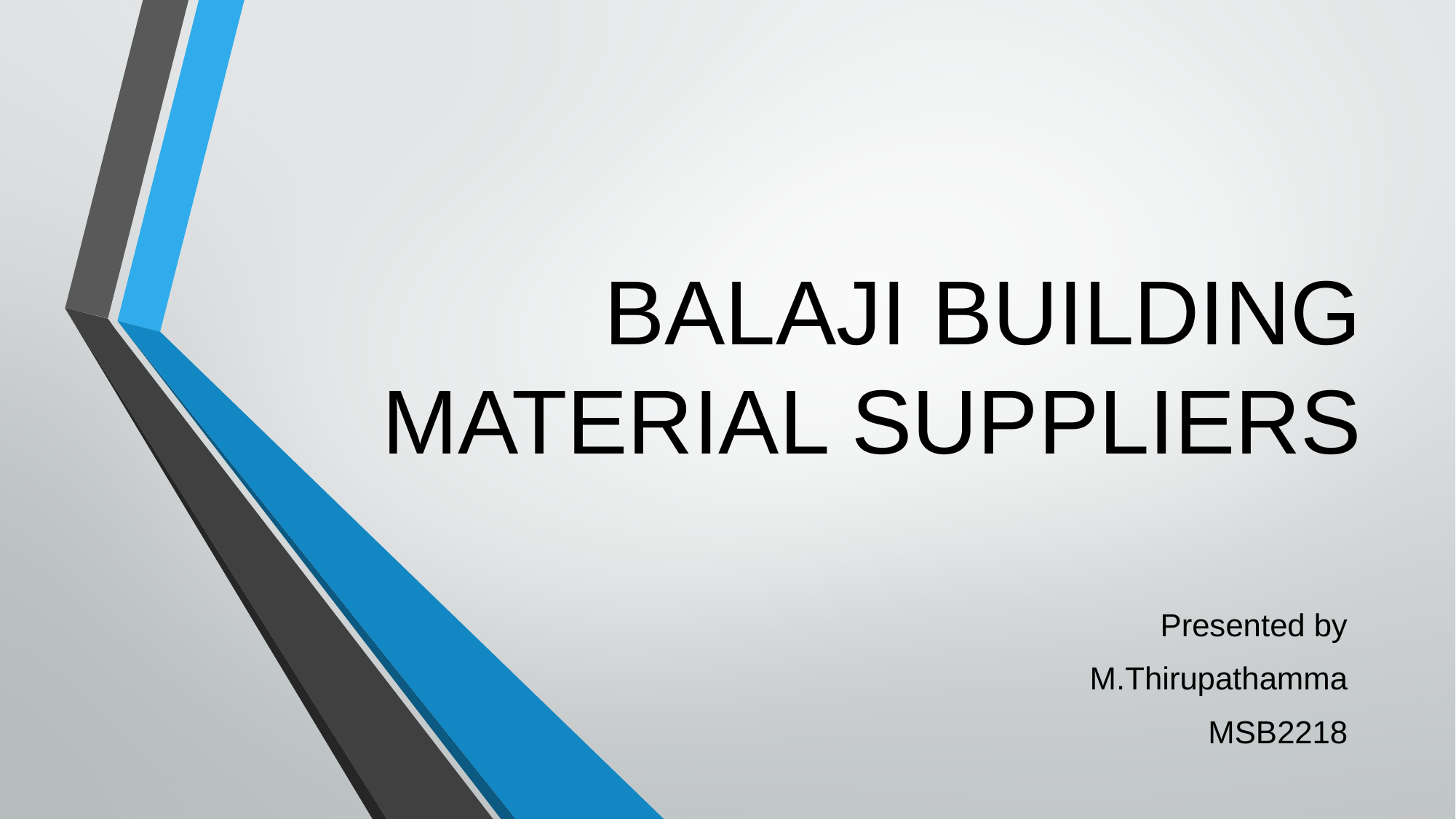

# BALAJI BUILDING MATERIAL SUPPLIERS
Presented by
M.Thirupathamma
MSB2218